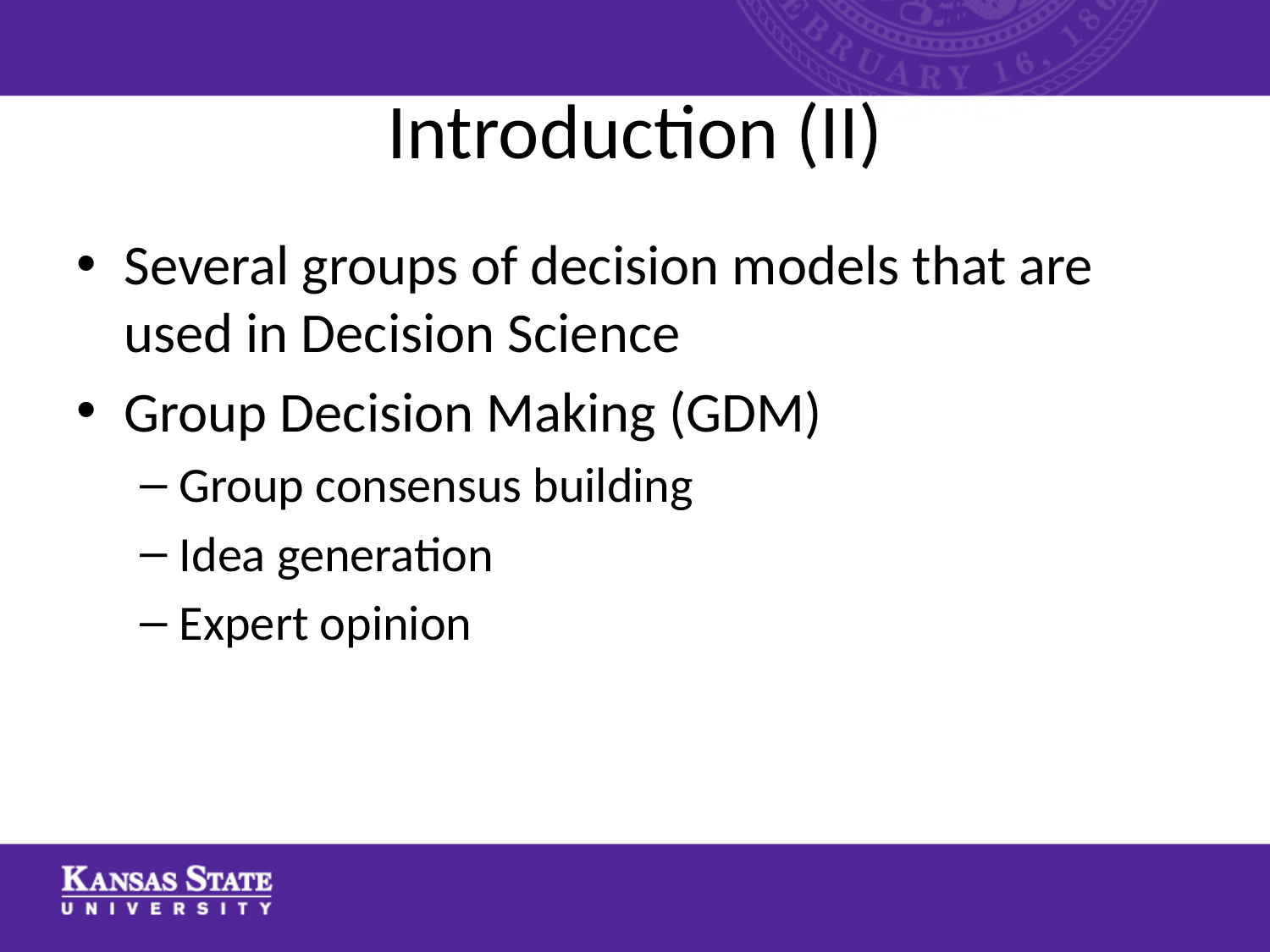

# Introduction (II)
Several groups of decision models that are used in Decision Science
Group Decision Making (GDM)
Group consensus building
Idea generation
Expert opinion